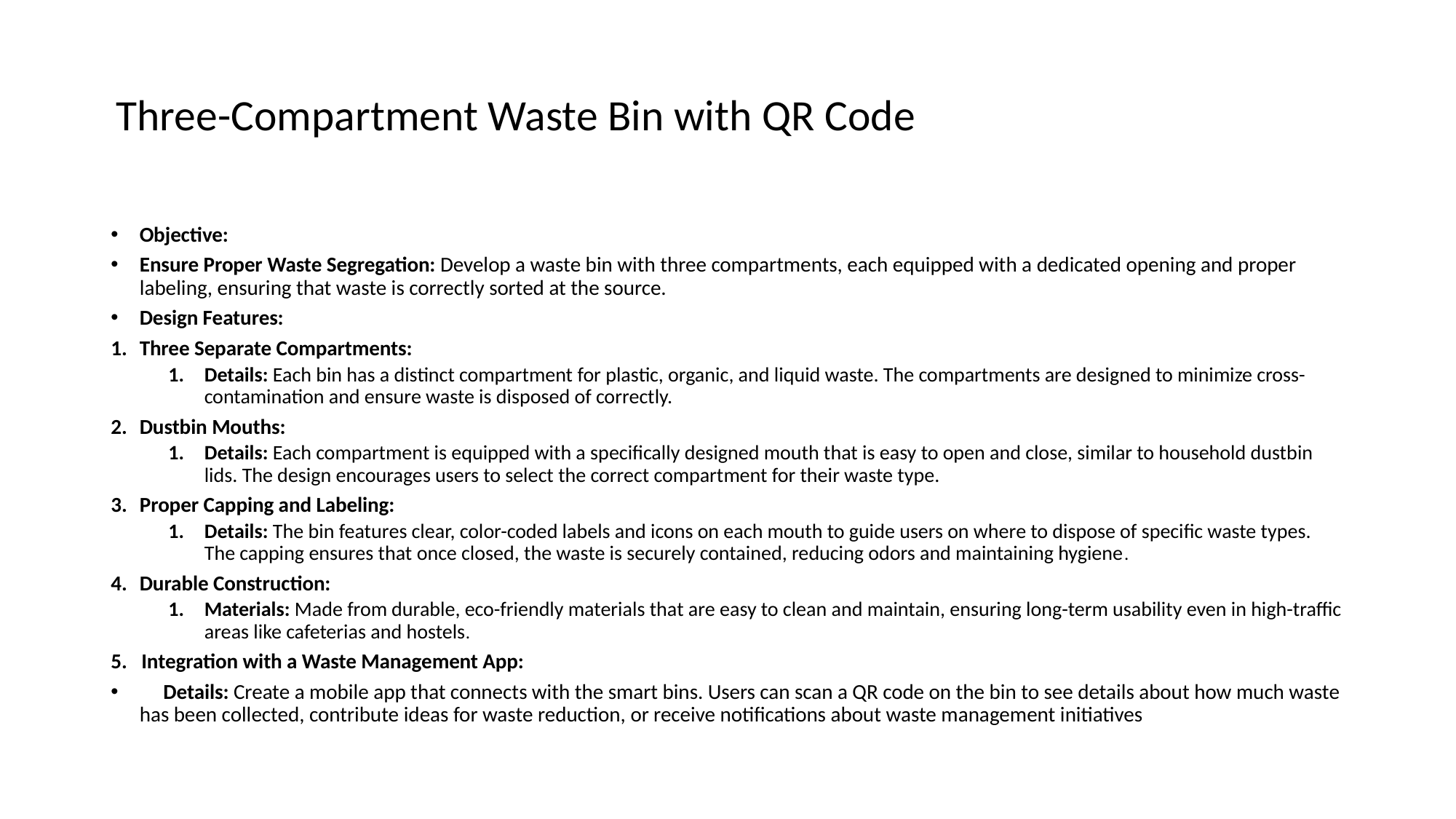

# Three-Compartment Waste Bin with QR Code
Objective:
Ensure Proper Waste Segregation: Develop a waste bin with three compartments, each equipped with a dedicated opening and proper labeling, ensuring that waste is correctly sorted at the source.
Design Features:
Three Separate Compartments:
Details: Each bin has a distinct compartment for plastic, organic, and liquid waste. The compartments are designed to minimize cross-contamination and ensure waste is disposed of correctly.
Dustbin Mouths:
Details: Each compartment is equipped with a specifically designed mouth that is easy to open and close, similar to household dustbin lids. The design encourages users to select the correct compartment for their waste type.
Proper Capping and Labeling:
Details: The bin features clear, color-coded labels and icons on each mouth to guide users on where to dispose of specific waste types. The capping ensures that once closed, the waste is securely contained, reducing odors and maintaining hygiene.
Durable Construction:
Materials: Made from durable, eco-friendly materials that are easy to clean and maintain, ensuring long-term usability even in high-traffic areas like cafeterias and hostels.
5.   Integration with a Waste Management App:
     Details: Create a mobile app that connects with the smart bins. Users can scan a QR code on the bin to see details about how much waste has been collected, contribute ideas for waste reduction, or receive notifications about waste management initiatives